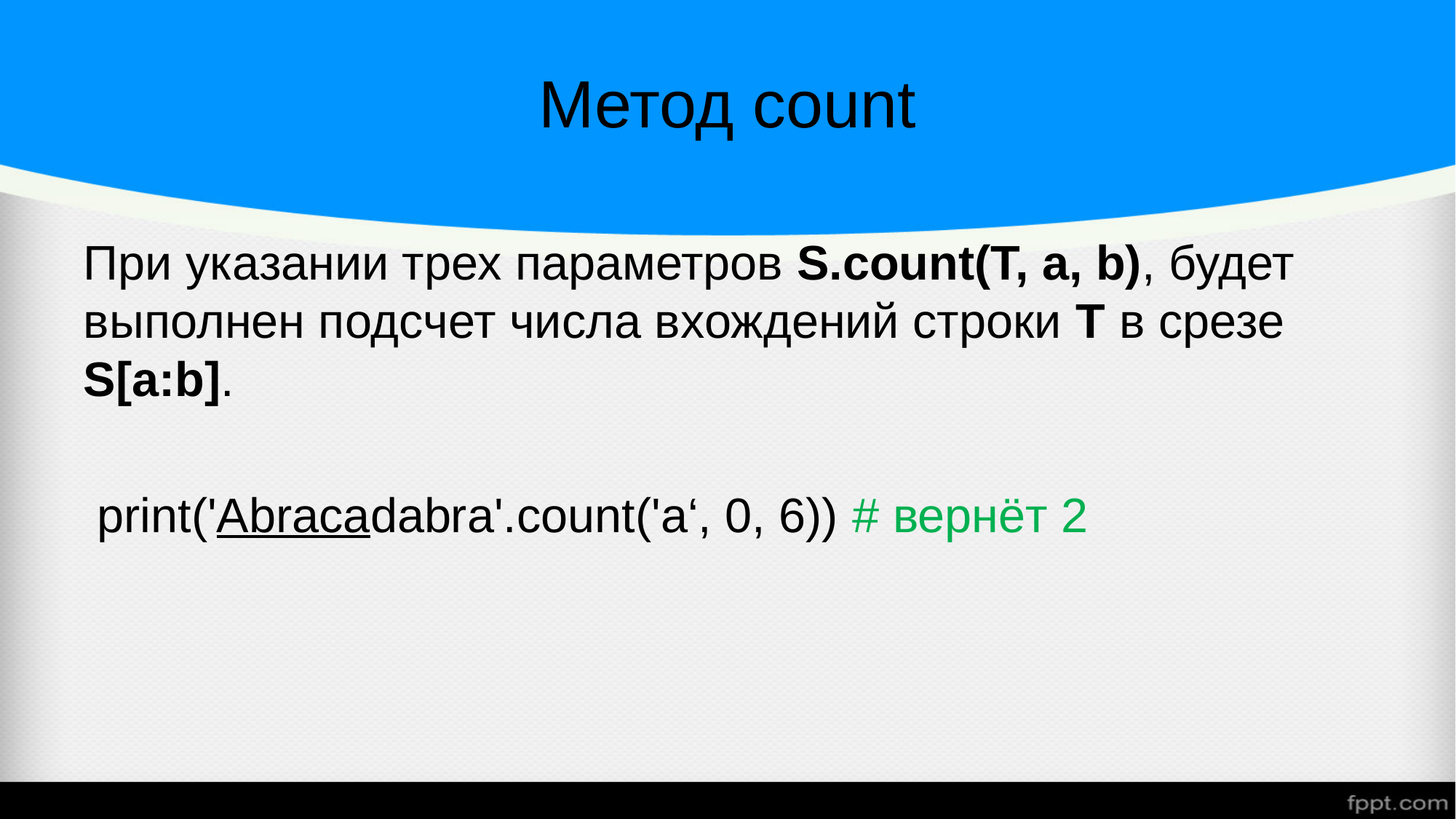

# Метод count
При указании трех параметров S.count(T, a, b), будет выполнен подсчет числа вхождений строки T в срезе S[a:b].

 print('Abracadabra'.count('a‘, 0, 6)) # вернёт 2